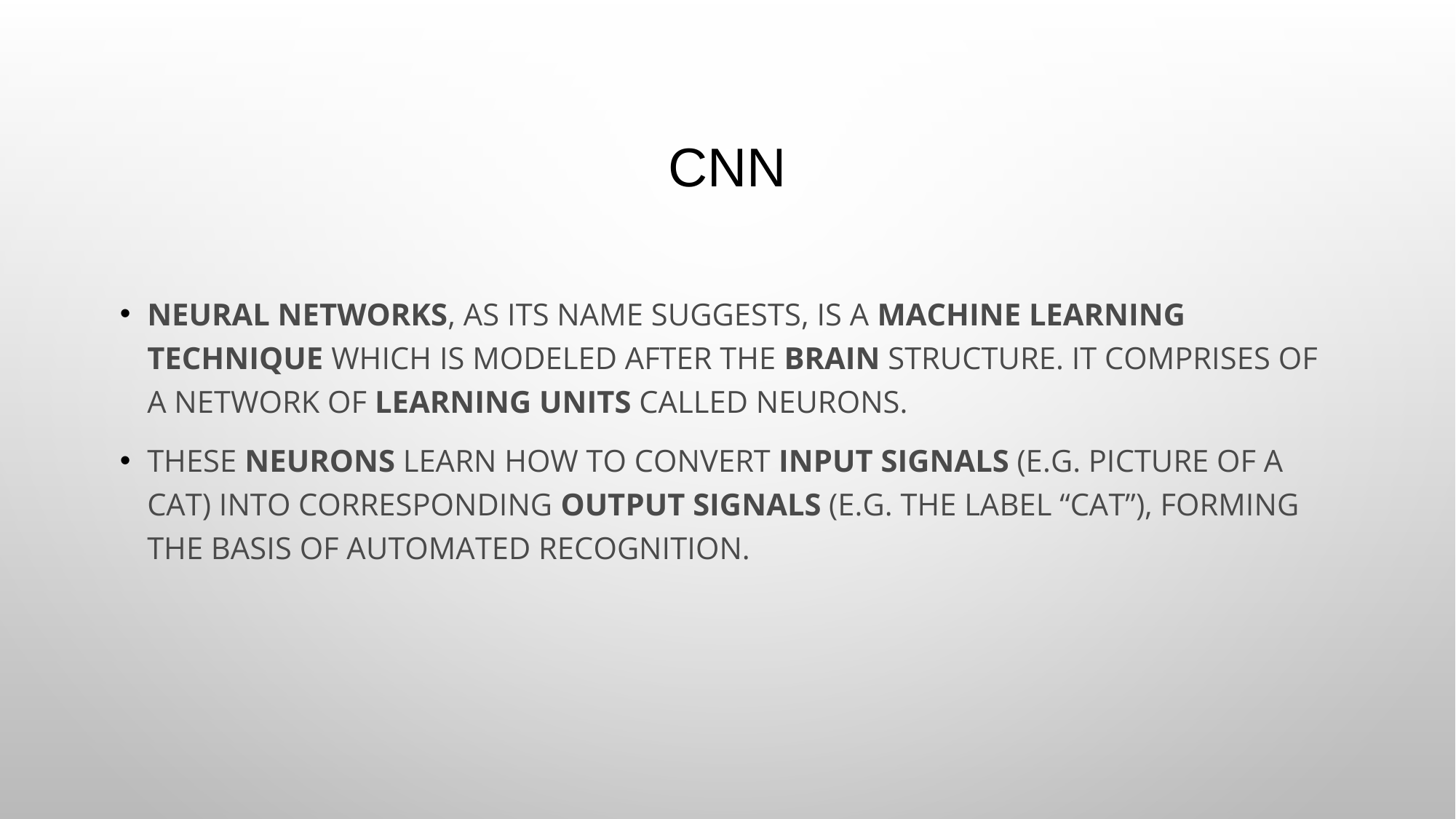

# cnn
Neural networks, as its name suggests, is a machine learning technique which is modeled after the brain structure. It comprises of a network of learning units called neurons.
These neurons learn how to convert input signals (e.g. picture of a cat) into corresponding output signals (e.g. the label “cat”), forming the basis of automated recognition.